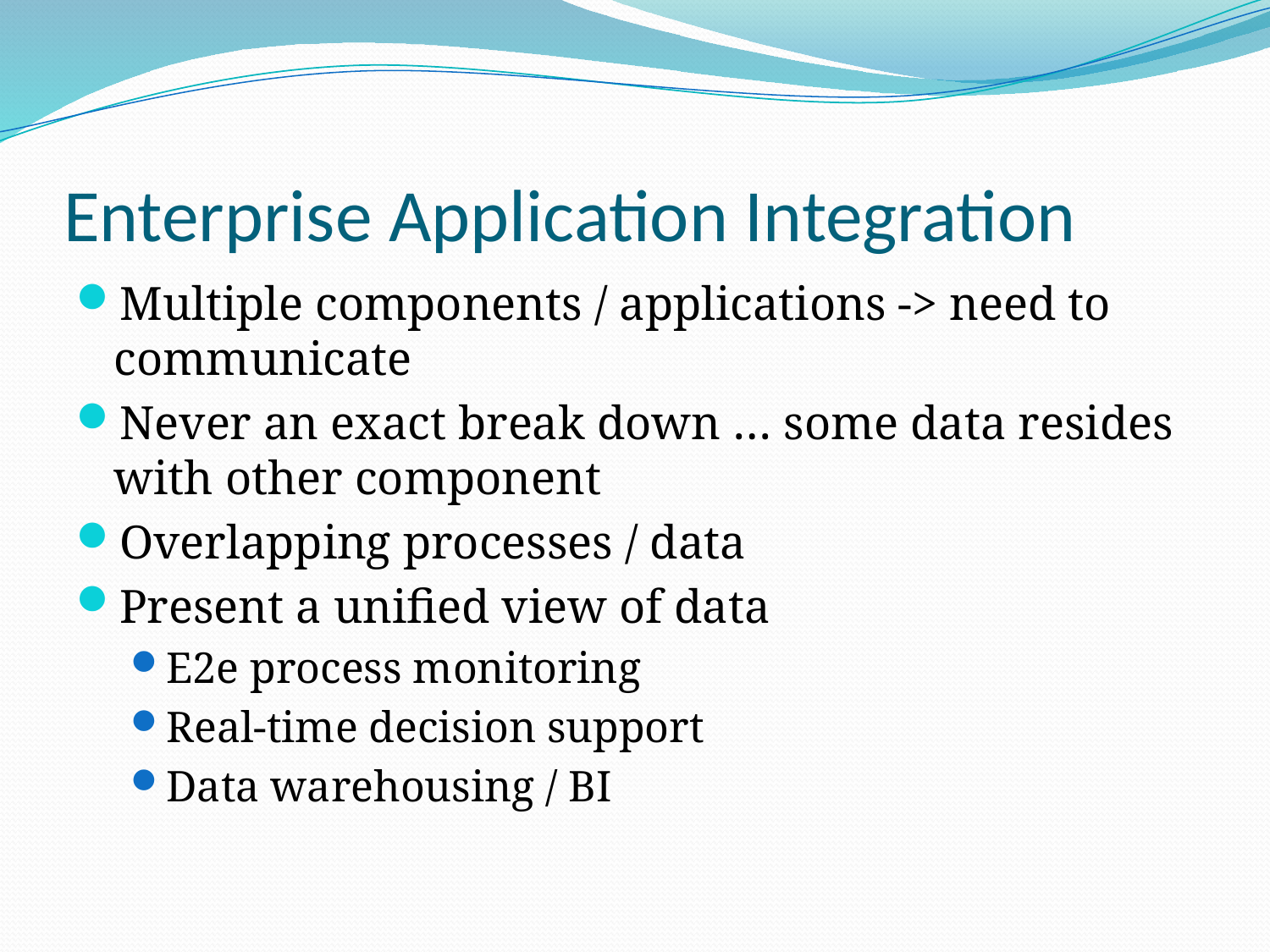

# Enterprise Application Integration
Multiple components / applications -> need to communicate
Never an exact break down … some data resides with other component
Overlapping processes / data
Present a unified view of data
E2e process monitoring
Real-time decision support
Data warehousing / BI